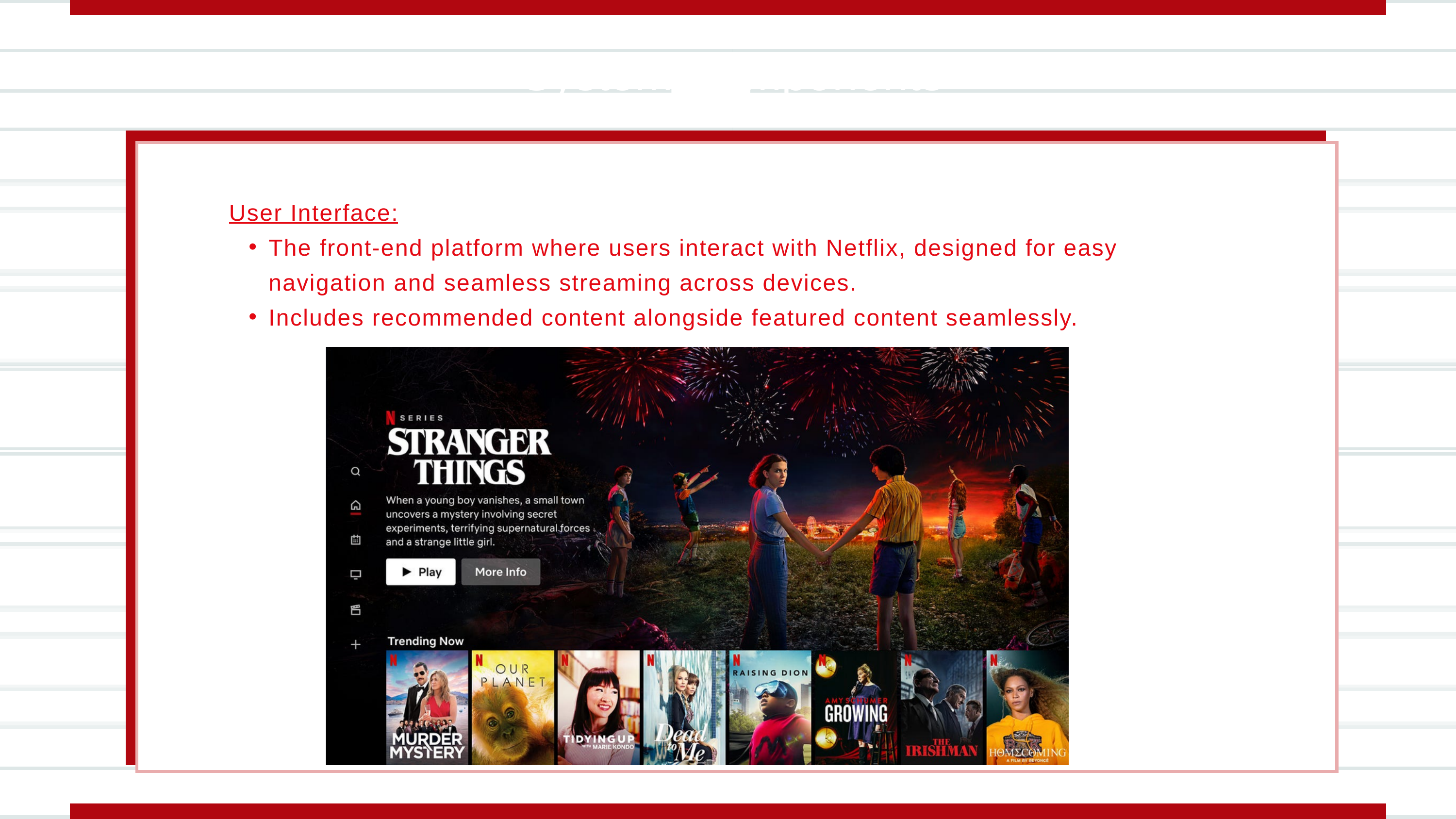

System Components

User Interface:
The front-end platform where users interact with Netflix, designed for easy navigation and seamless streaming across devices.
Includes recommended content alongside featured content seamlessly.